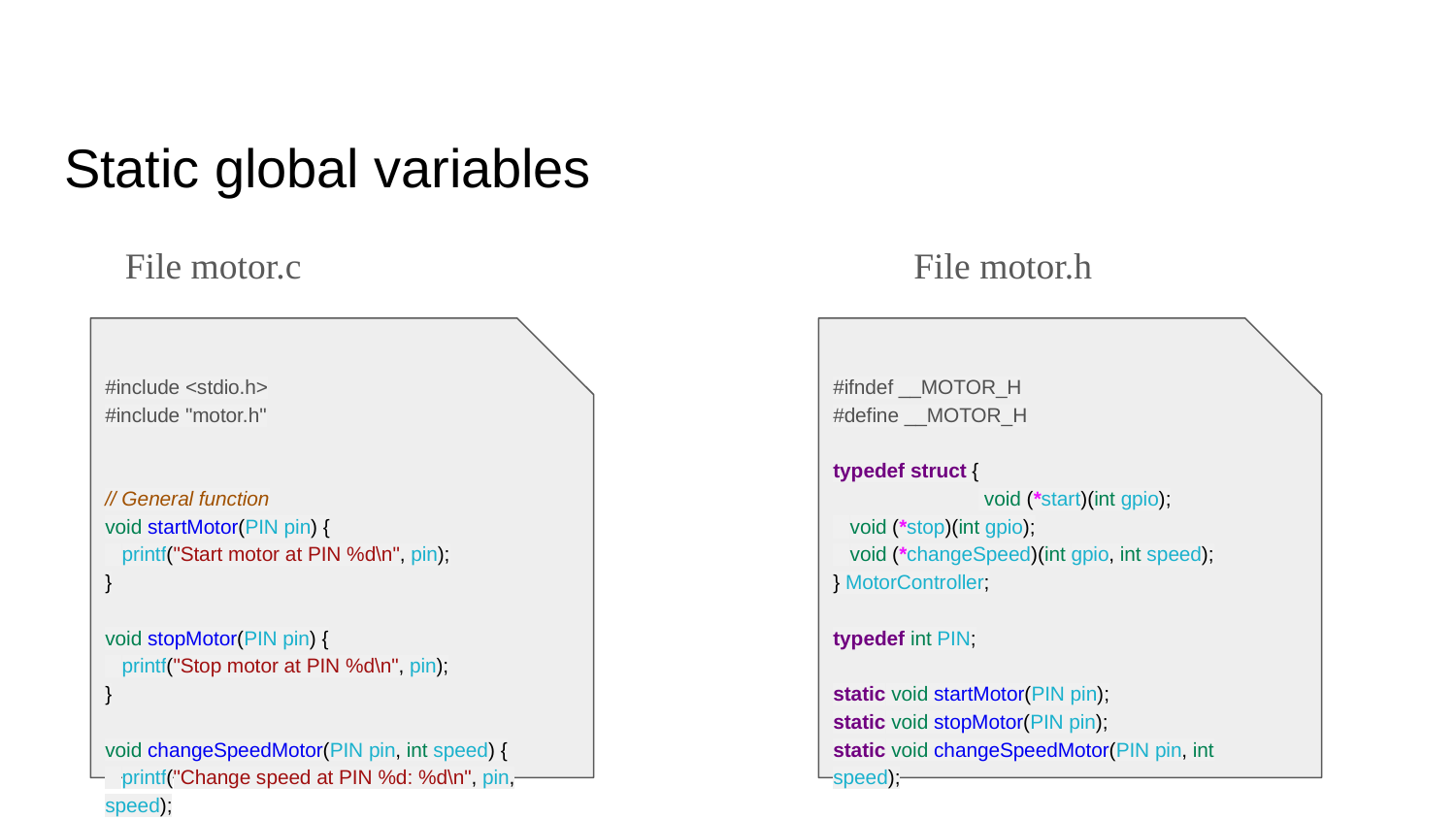

# Static global variables
File motor.c
File motor.h
#include <stdio.h>
#include "motor.h"

// General function
void startMotor(PIN pin) {
   printf("Start motor at PIN %d\n", pin);
}

void stopMotor(PIN pin) {
   printf("Stop motor at PIN %d\n", pin);
}

void changeSpeedMotor(PIN pin, int speed) {
   printf("Change speed at PIN %d: %d\n", pin, speed);
}

void init_motor(MotorController *motorName)
{
	motorName->start = startMotor;
	motorName->stop = stopMotor;
	motorName->changeSpeed = changeSpeedMotor;
}

#ifndef __MOTOR_H
#define __MOTOR_H

typedef struct {
	 void (*start)(int gpio);
   void (*stop)(int gpio);
   void (*changeSpeed)(int gpio, int speed);
} MotorController;

typedef int PIN;

static void startMotor(PIN pin);
static void stopMotor(PIN pin);
static void changeSpeedMotor(PIN pin, int speed);

void init_motor(MotorController *motorName);

#endif